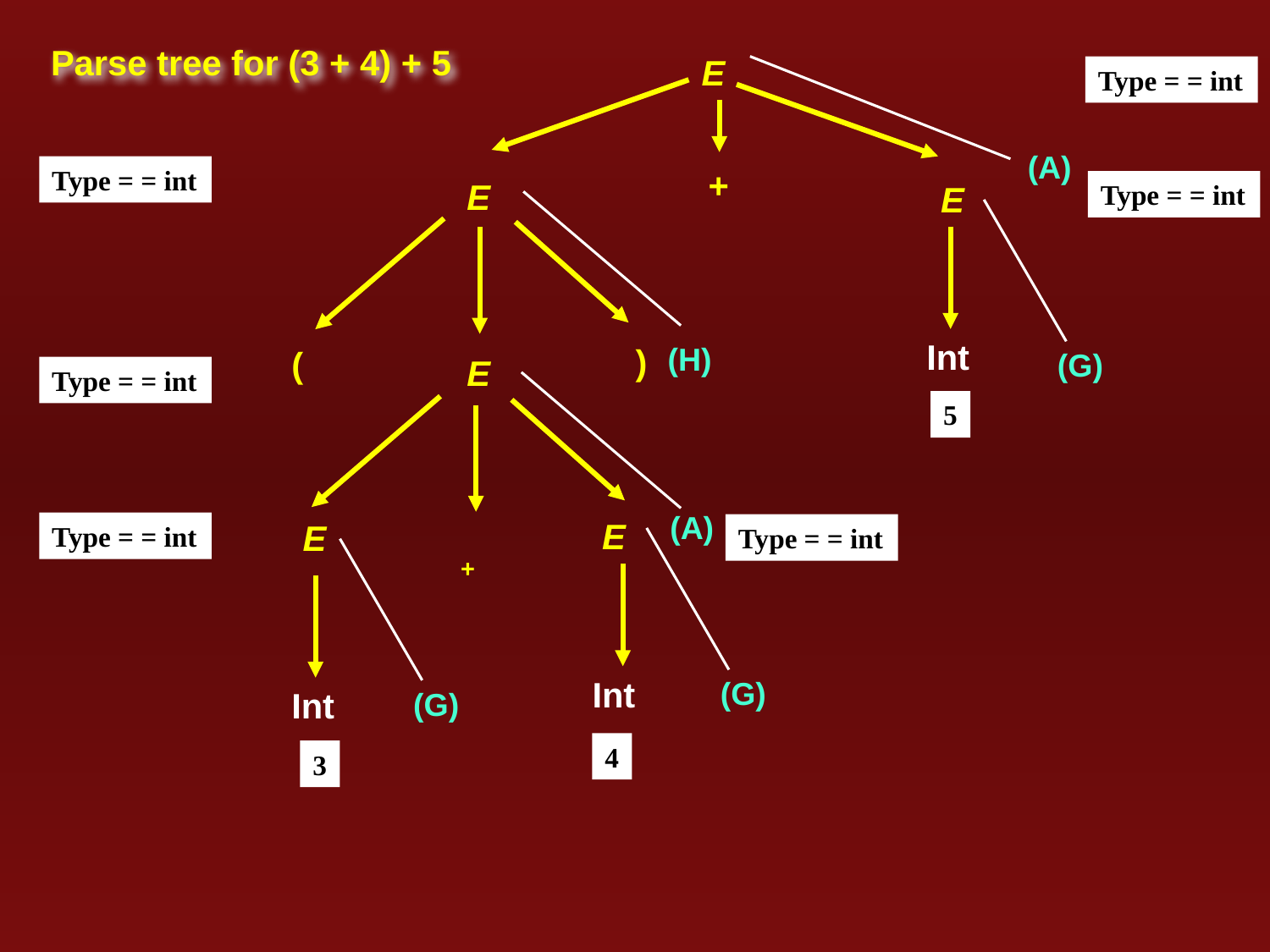

# Parse tree for (3 + 4) + 5
E
Type = = int
(A)
Type = = int
+
E
E
Type = = int
Int
)
(
(H)
E
(G)
Type = = int
5
(A)
E
E
Type = = int
Type = = int
+
Int
(G)
Int
(G)
4
3